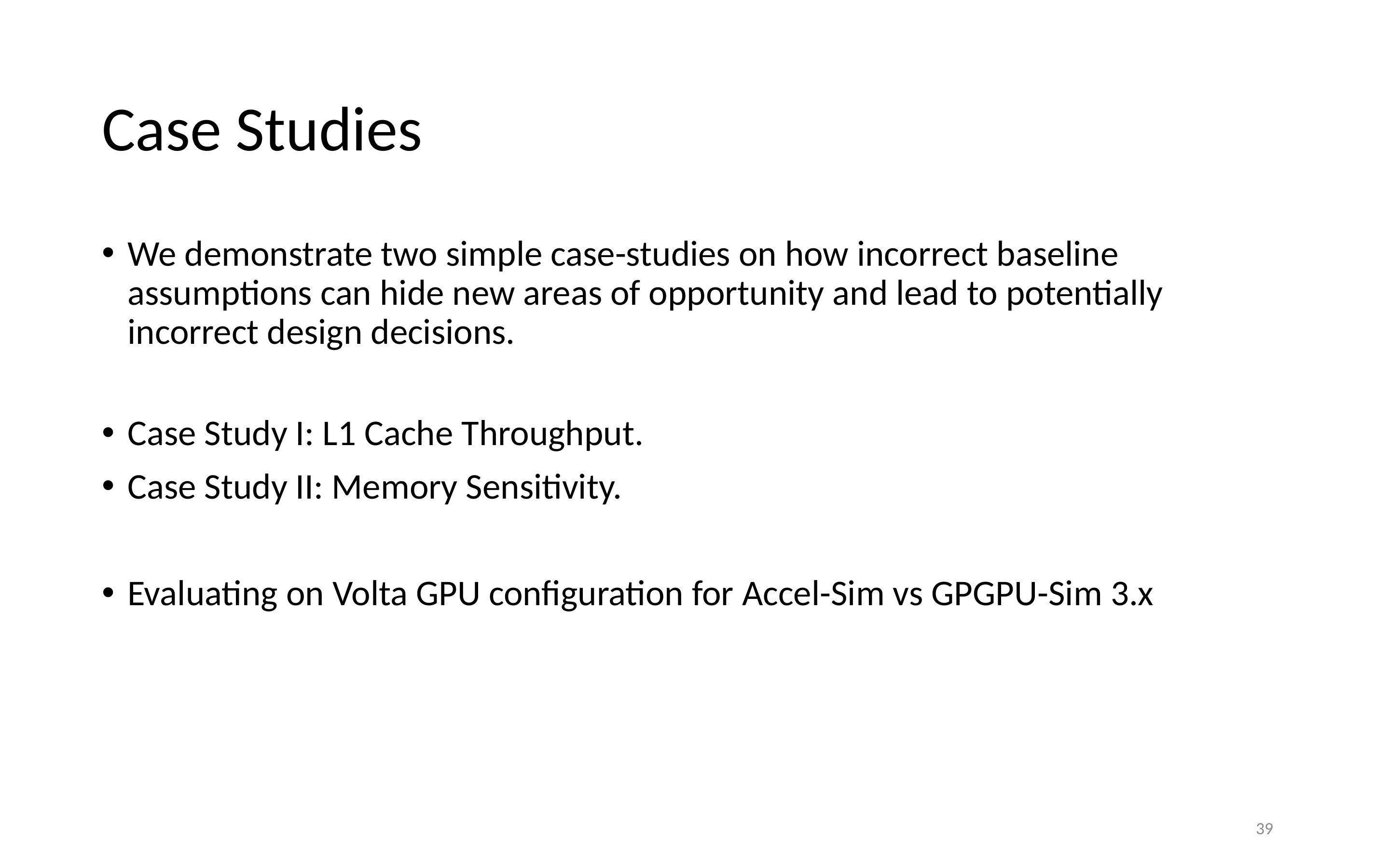

# Case Studies
We demonstrate two simple case-studies on how incorrect baseline assumptions can hide new areas of opportunity and lead to potentially incorrect design decisions.
Case Study I: L1 Cache Throughput.
Case Study II: Memory Sensitivity.

Evaluating on Volta GPU configuration for Accel-Sim vs GPGPU-Sim 3.x
39